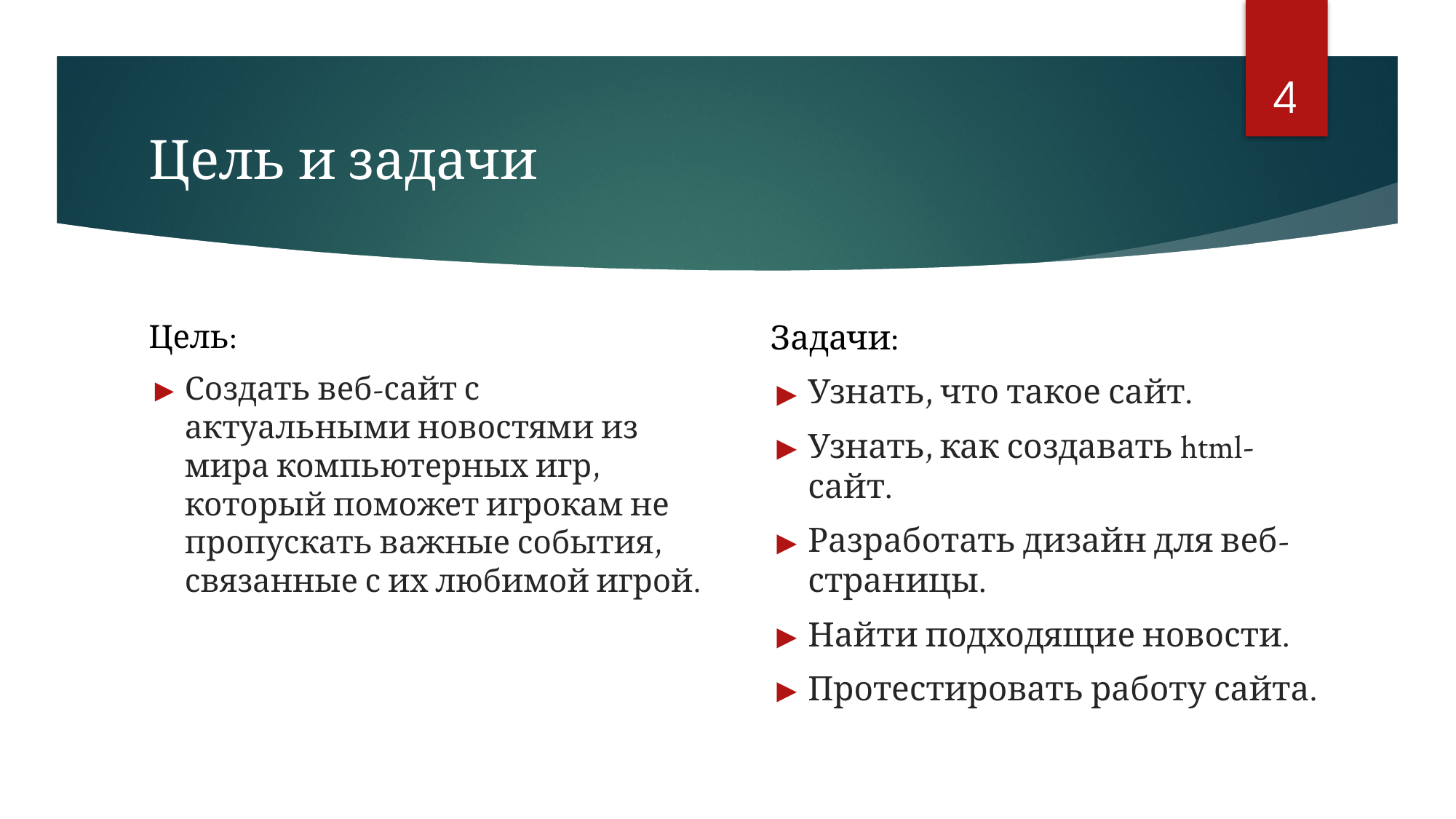

4
# Цель и задачи
Цель:
Создать веб-сайт с актуальными новостями из мира компьютерных игр, который поможет игрокам не пропускать важные события, связанные с их любимой игрой.

Задачи:
Узнать, что такое сайт.
Узнать, как создавать html-сайт.
Разработать дизайн для веб-страницы.
Найти подходящие новости.
Протестировать работу сайта.